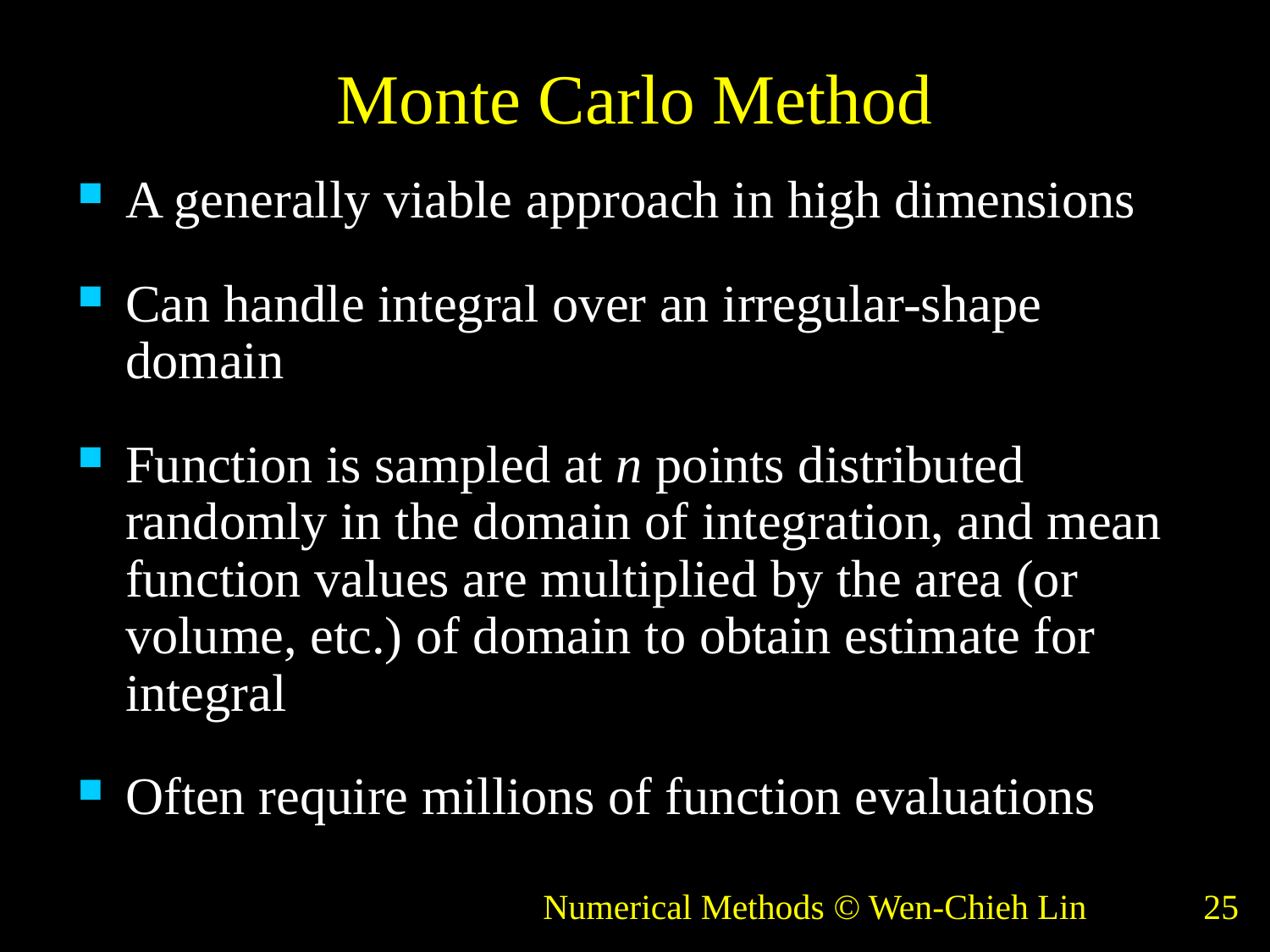

# Monte Carlo Method
A generally viable approach in high dimensions

Can handle integral over an irregular-shape domain

Function is sampled at n points distributed randomly in the domain of integration, and mean function values are multiplied by the area (or volume, etc.) of domain to obtain estimate for integral

Often require millions of function evaluations
Numerical Methods © Wen-Chieh Lin
25